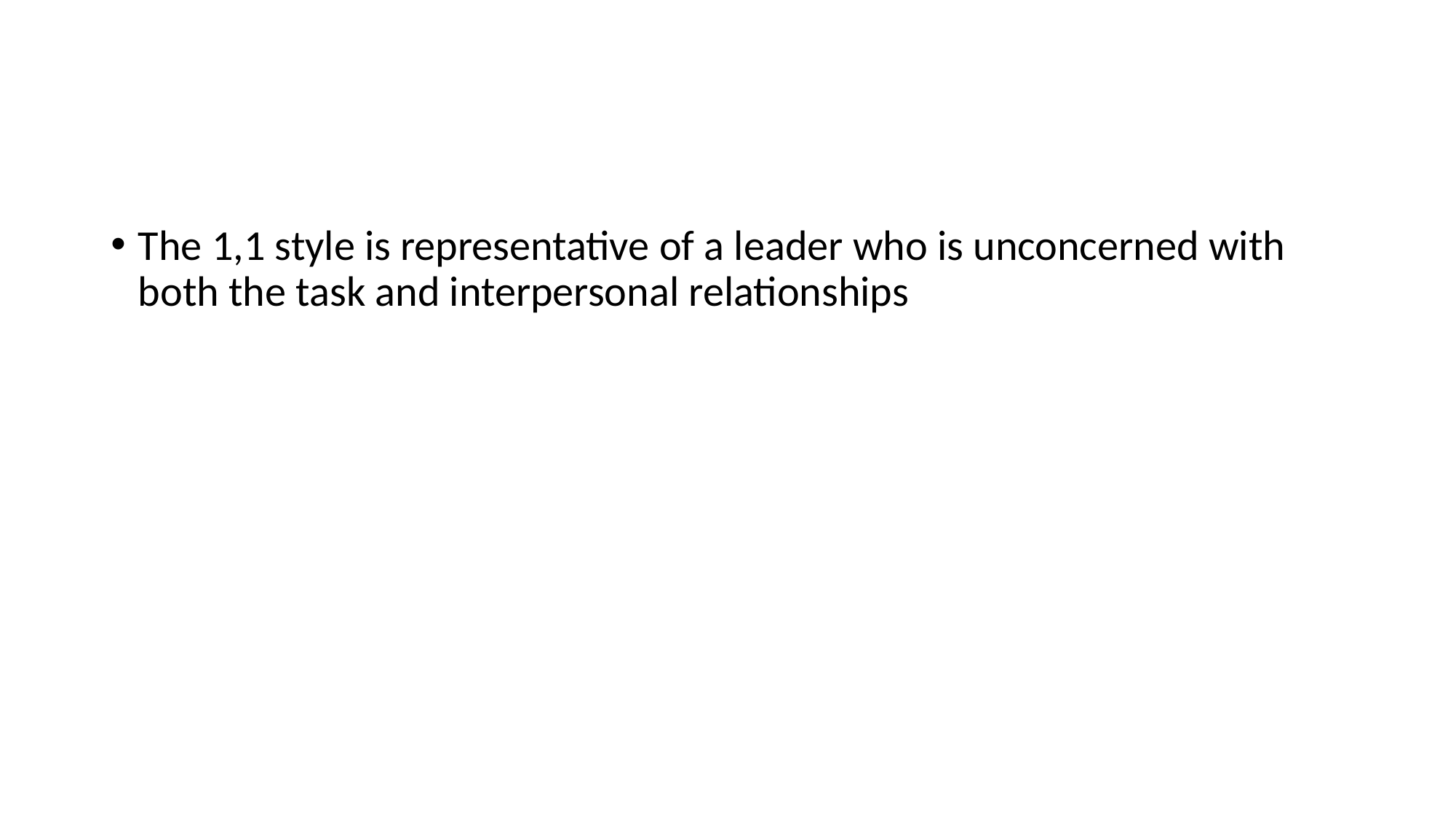

#
The 1,1 style is representative of a leader who is unconcerned with both the task and interpersonal relationships